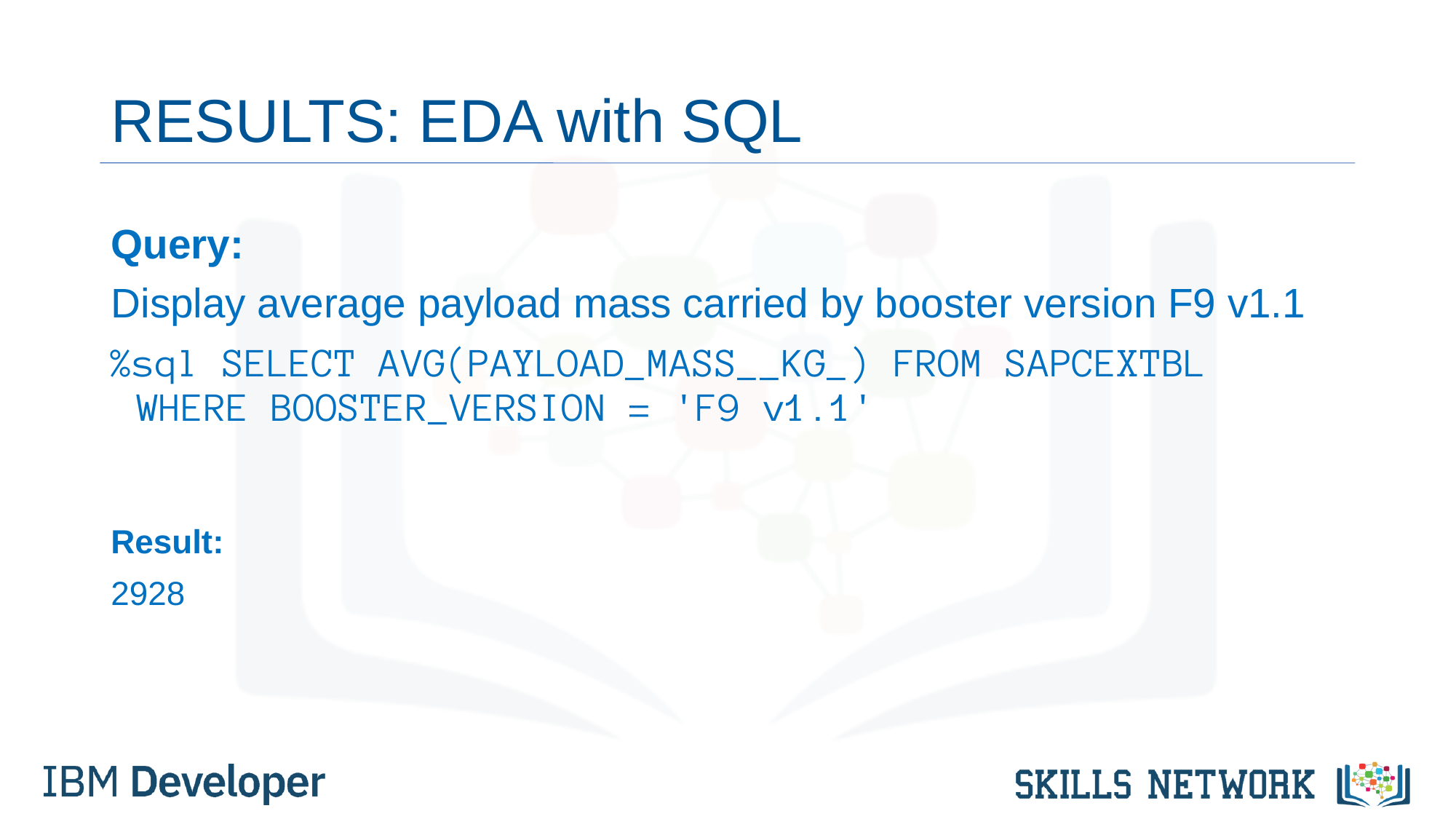

# RESULTS: EDA with SQL

Query:
Display average payload mass carried by booster version F9 v1.1
%sql SELECT AVG(PAYLOAD_MASS__KG_) FROM SAPCEXTBL WHERE BOOSTER_VERSION = 'F9 v1.1'
Result:
2928